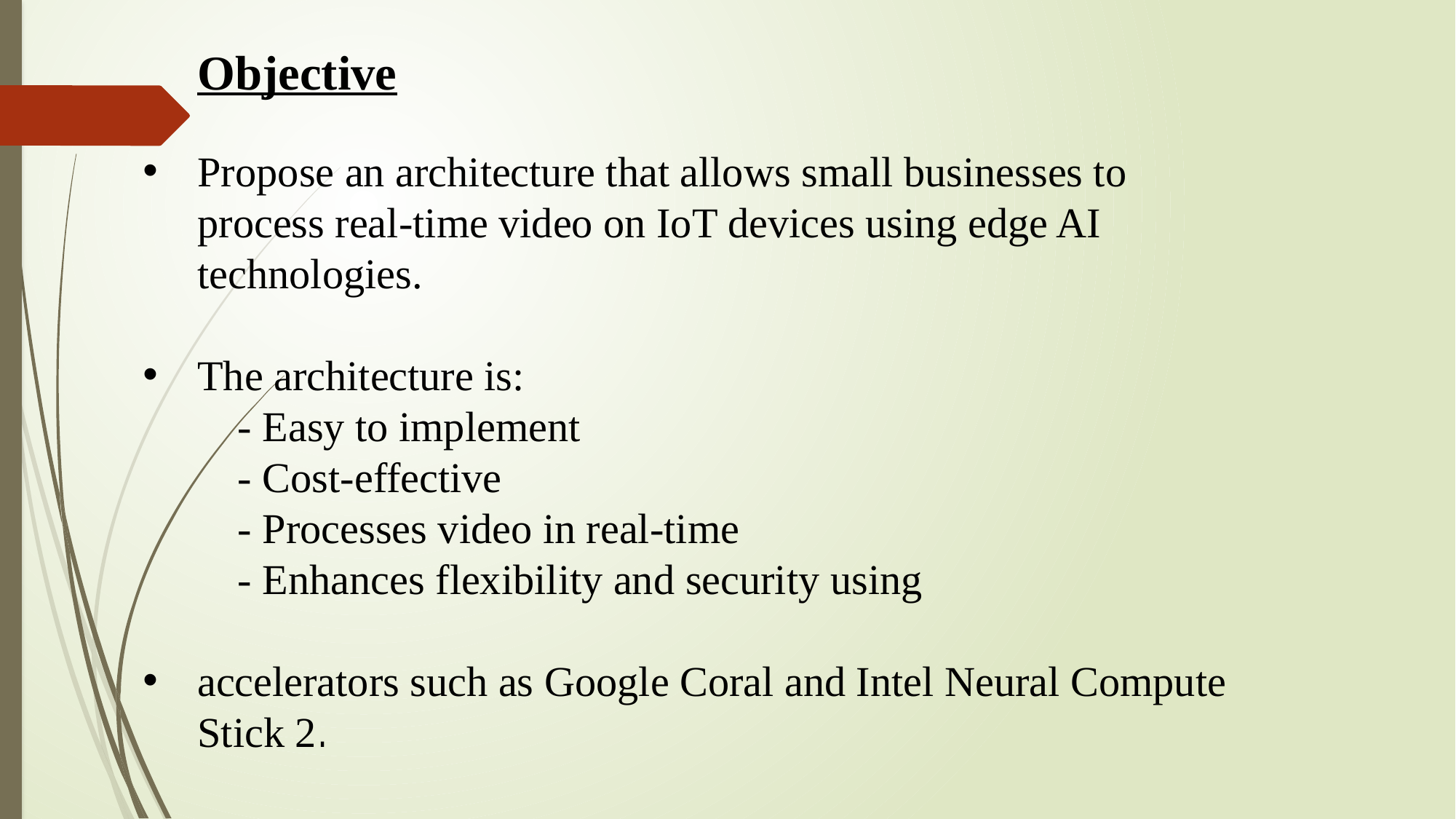

Objective

Propose an architecture that allows small businesses to process real-time video on IoT devices using edge AI technologies.

The architecture is:
         - Easy to implement
         - Cost-effective
         - Processes video in real-time
         - Enhances flexibility and security using

accelerators such as Google Coral and Intel Neural Compute Stick 2.